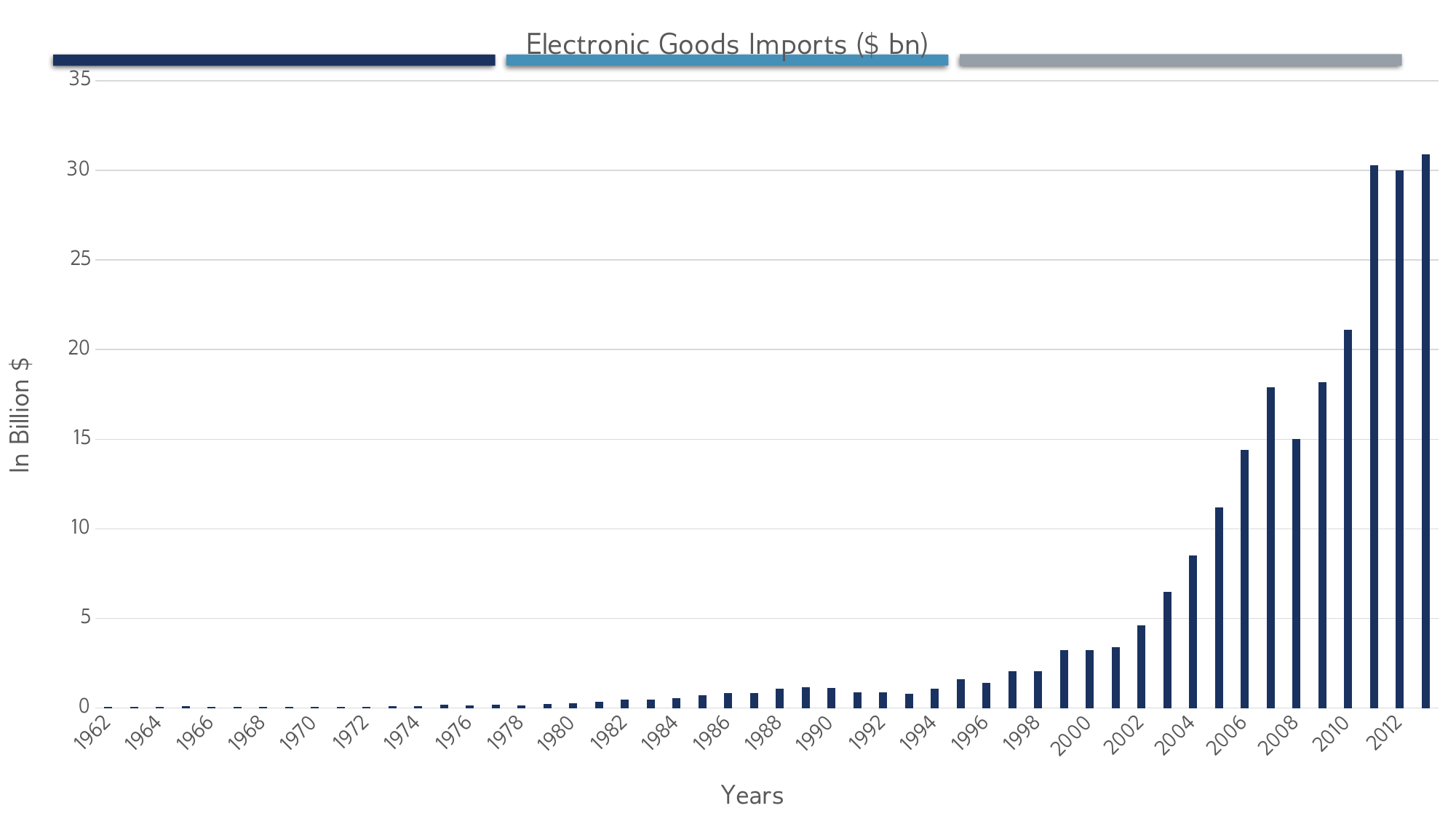

### Chart: Electronic Goods Imports ($ bn)

| Category | Electronic Goods($bn) |
|---|---|
| 1962 | 0.0495 |
| 1963 | 0.0785 |
| 1964 | 0.083 |
| 1965 | 0.119 |
| 1966 | 0.0793 |
| 1967 | 0.084 |
| 1968 | 0.0681 |
| 1969 | 0.0546 |
| 1970 | 0.0553 |
| 1971 | 0.0773 |
| 1972 | 0.084 |
| 1973 | 0.105 |
| 1974 | 0.122 |
| 1975 | 0.17 |
| 1976 | 0.135 |
| 1977 | 0.185 |
| 1978 | 0.165 |
| 1979 | 0.245 |
| 1980 | 0.271 |
| 1981 | 0.356 |
| 1982 | 0.461 |
| 1983 | 0.491 |
| 1984 | 0.542 |
| 1985 | 0.722 |
| 1986 | 0.852 |
| 1987 | 0.833 |
| 1988 | 1.09 |
| 1989 | 1.17 |
| 1990 | 1.11 |
| 1991 | 0.876 |
| 1992 | 0.891 |
| 1993 | 0.803 |
| 1994 | 1.07 |
| 1995 | 1.59 |
| 1996 | 1.39 |
| 1997 | 2.07 |
| 1998 | 2.07 |
| 1999 | 3.24 |
| 2000 | 3.23 |
| 2001 | 3.41 |
| 2002 | 4.61 |
| 2003 | 6.48 |
| 2004 | 8.52 |
| 2005 | 11.2 |
| 2006 | 14.4 |
| 2007 | 17.9 |
| 2008 | 15.0 |
| 2009 | 18.2 |
| 2010 | 21.1 |
| 2011 | 30.3 |
| 2012 | 30.0 |
| 2013 | 30.9 |